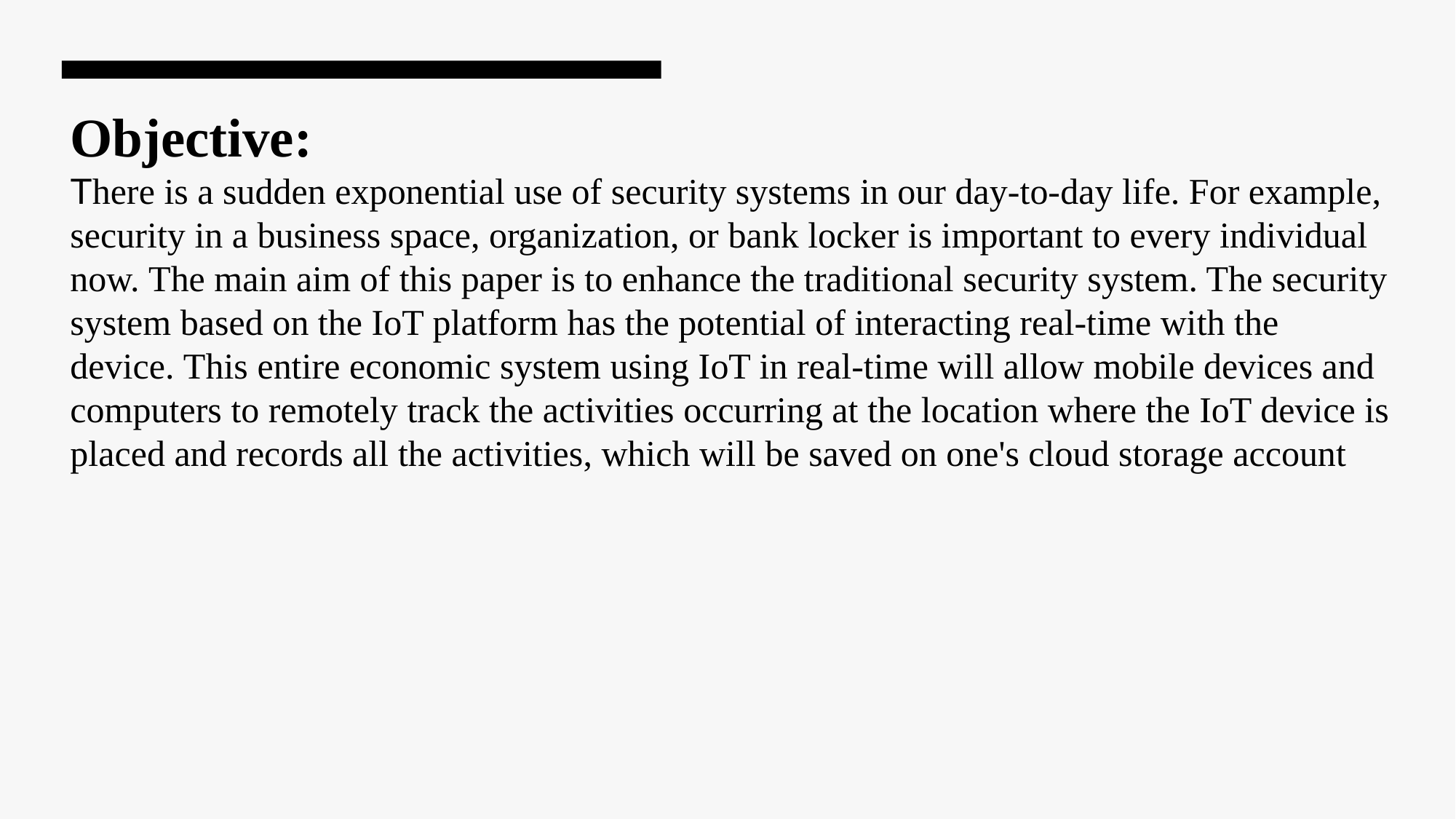

Objective:
There is a sudden exponential use of security systems in our day-to-day life. For example, security in a business space, organization, or bank locker is important to every individual now. The main aim of this paper is to enhance the traditional security system. The security system based on the IoT platform has the potential of interacting real-time with the device. This entire economic system using IoT in real-time will allow mobile devices and computers to remotely track the activities occurring at the location where the IoT device is placed and records all the activities, which will be saved on one's cloud storage account